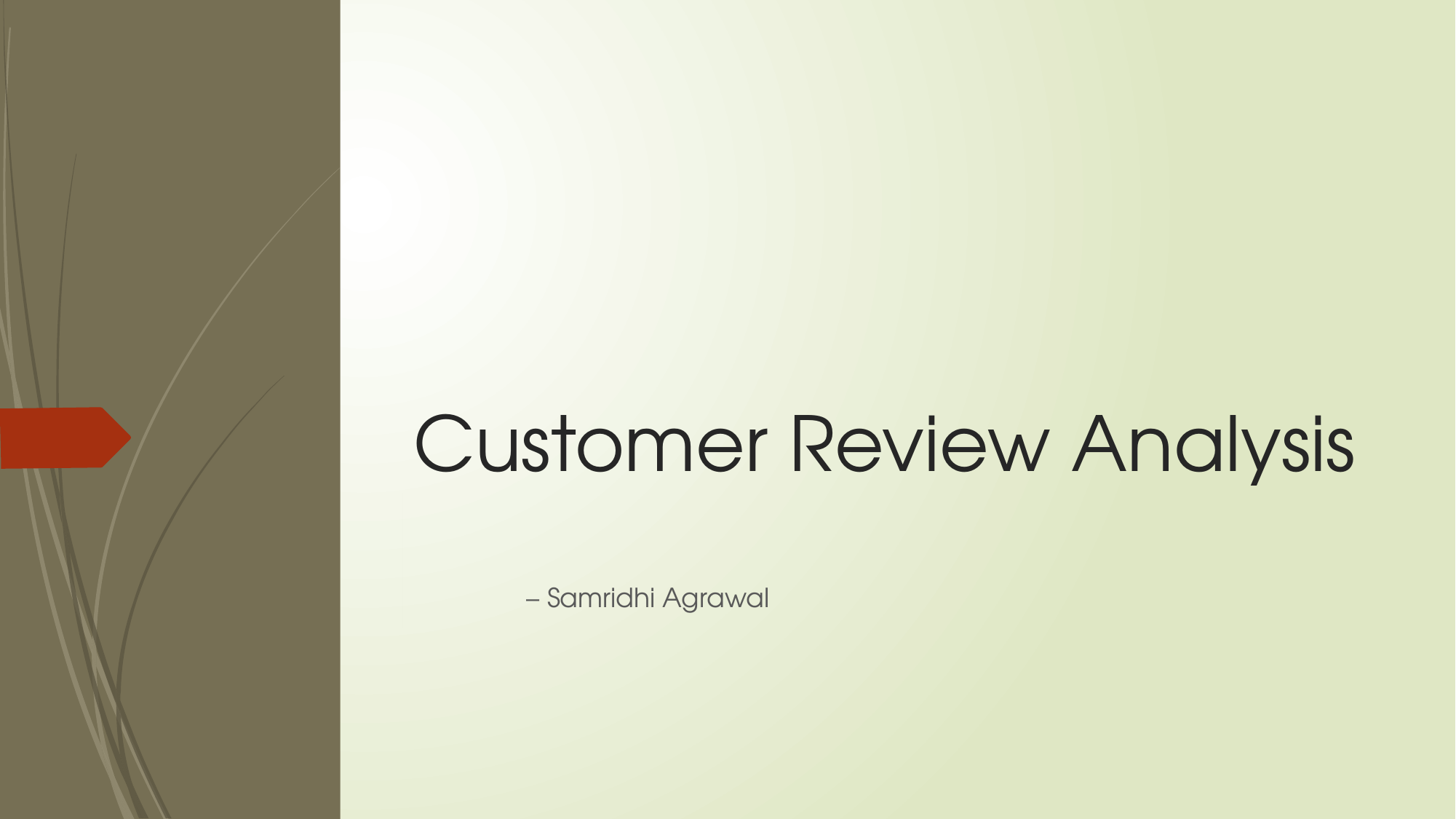

# Customer Review Analysis

										 – Samridhi Agrawal